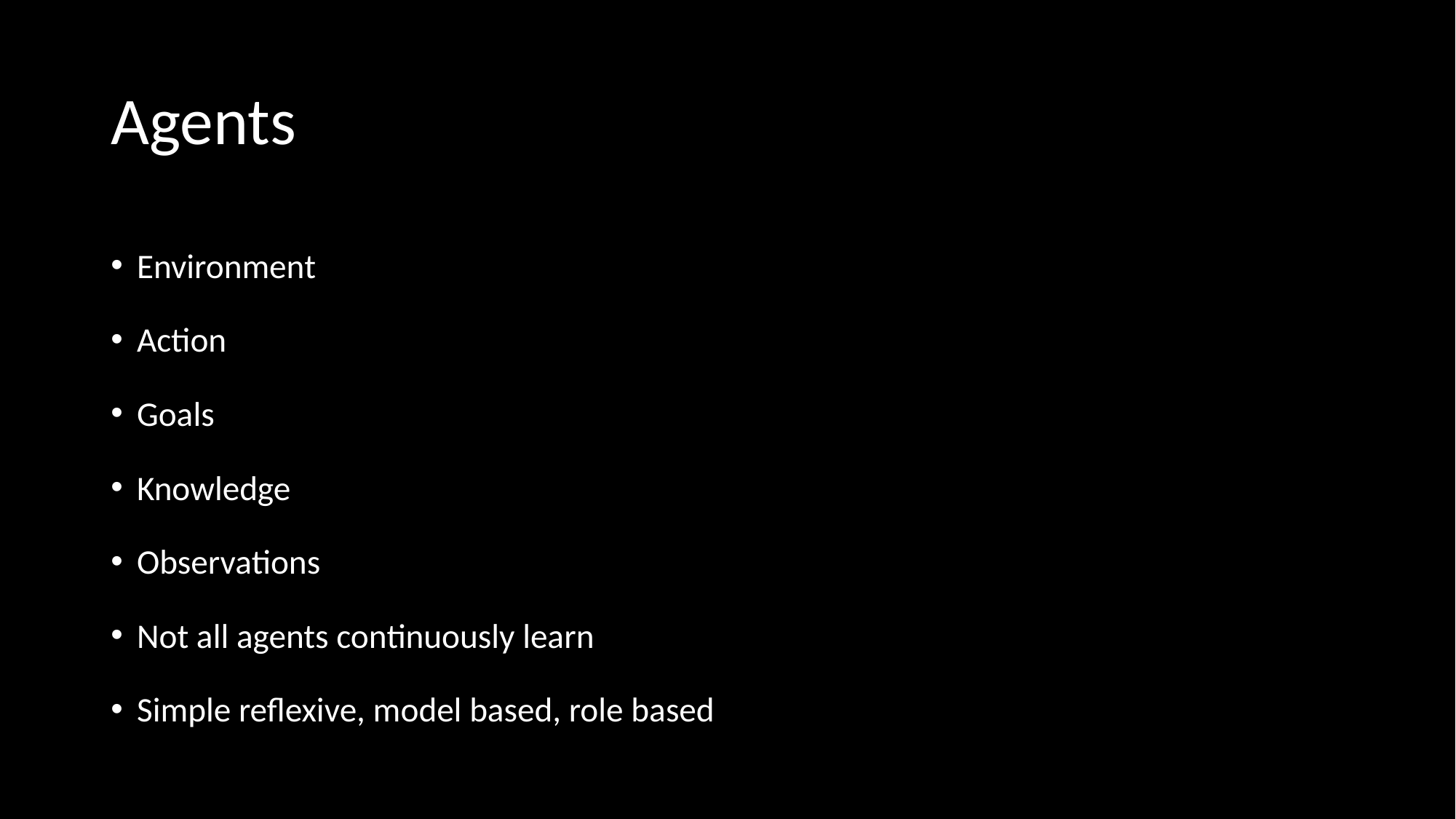

# Agents
Environment
Action
Goals
Knowledge
Observations
Not all agents continuously learn
Simple reflexive, model based, role based